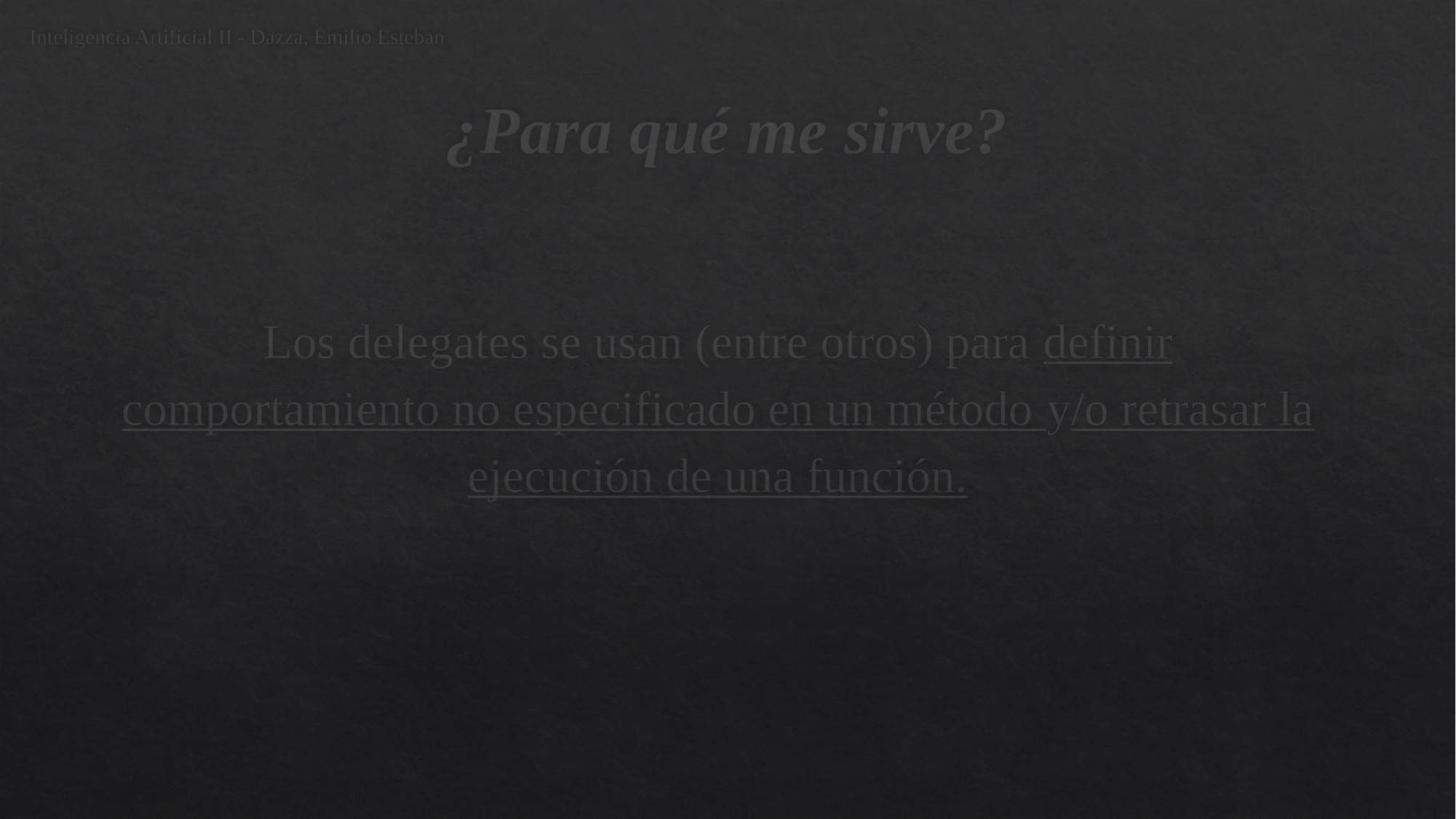

Inteligencia Artificial II - Dazza, Emilio Esteban
# ¿Para qué me sirve?
Los delegates se usan (entre otros) para definir comportamiento no especificado en un método y/o retrasar la ejecución de una función.